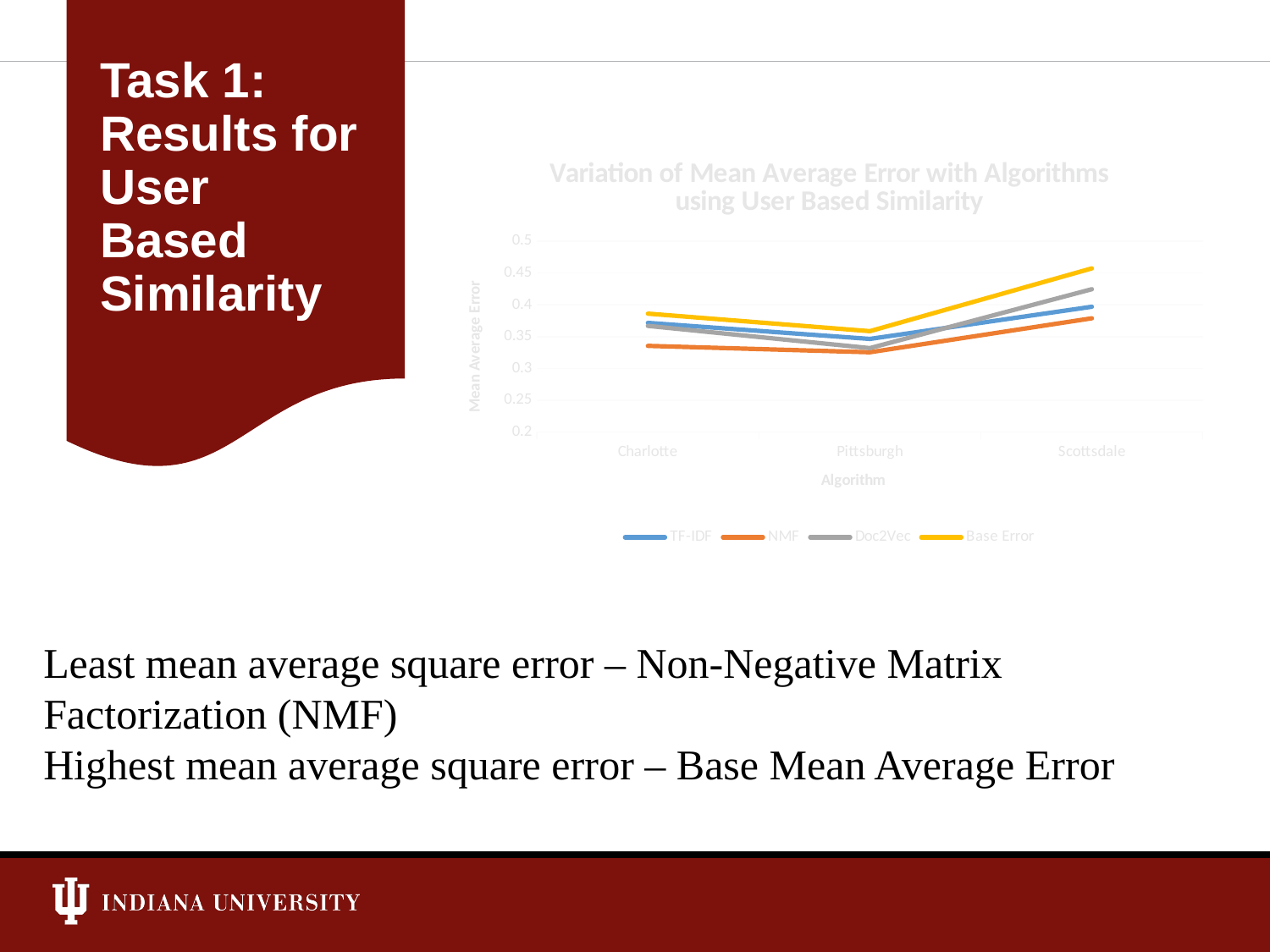

# Task 1: Results for User Based Similarity

### Chart: Variation of Mean Average Error with Algorithms using User Based Similarity

| Category | TF-IDF | NMF | Doc2Vec | Base Error |
|---|---|---|---|---|
| Charlotte | 0.37161333493825943 | 0.3354108492988963 | 0.36696259823650584 | 0.3861565302380149 |
| Pittsburgh | 0.34639165275696965 | 0.3253960319139275 | 0.3318598517639295 | 0.3586012689274478 |
| Scottsdale | 0.39702550908968565 | 0.3788852532891064 | 0.42458037383675107 | 0.4573755282591671 |
Least mean average square error – Non-Negative Matrix Factorization (NMF)
Highest mean average square error – Base Mean Average Error